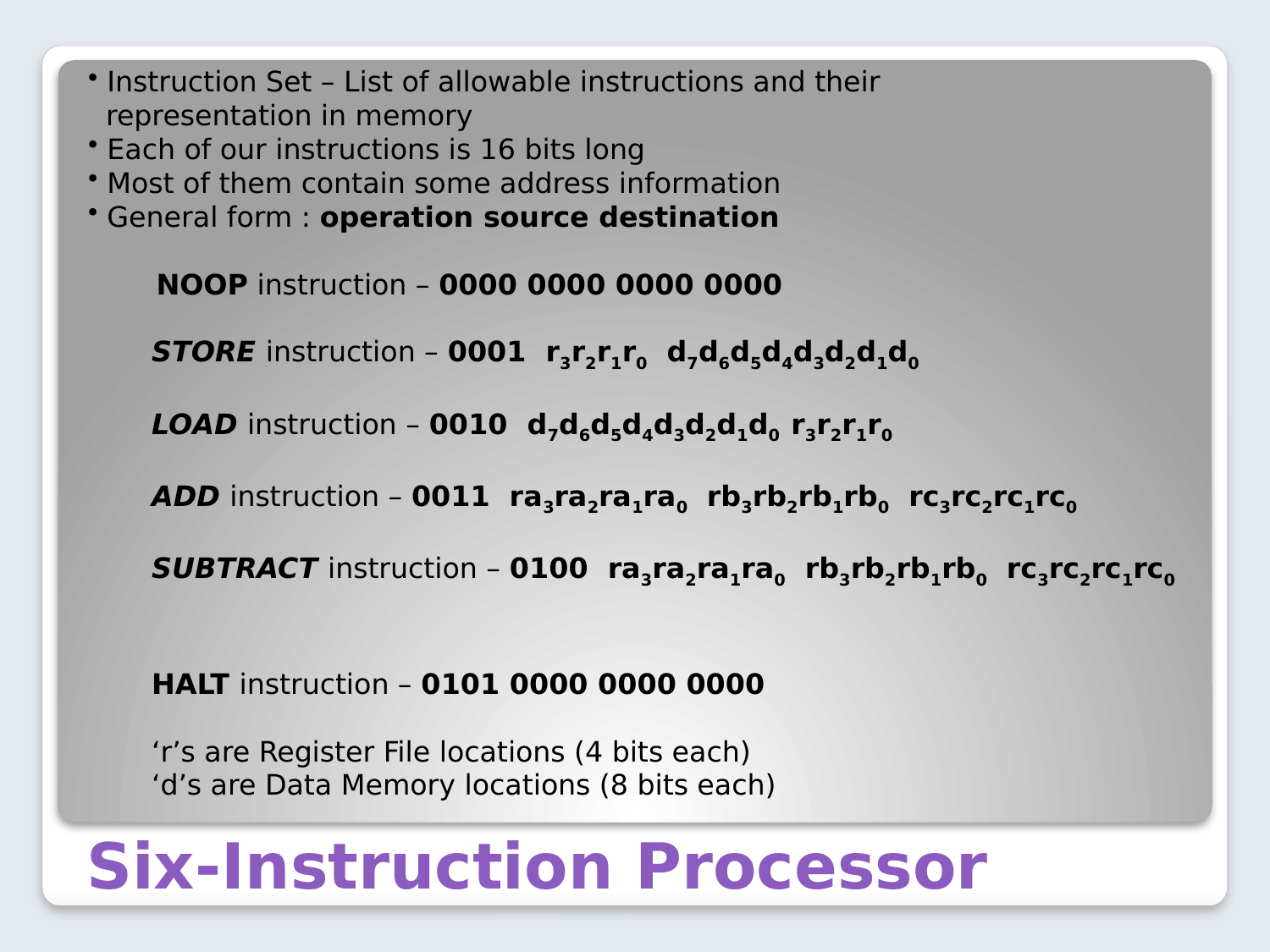

Instruction Set – List of allowable instructions and their
  representation in memory
 Each of our instructions is 16 bits long
 Most of them contain some address information
 General form : operation source destination

       NOOP instruction – 0000 0000 0000 0000

STORE instruction – 0001  r3r2r1r0  d7d6d5d4d3d2d1d0

LOAD instruction – 0010  d7d6d5d4d3d2d1d0  r3r2r1r0

ADD instruction – 0011  ra3ra2ra1ra0  rb3rb2rb1rb0  rc3rc2rc1rc0

SUBTRACT instruction – 0100  ra3ra2ra1ra0  rb3rb2rb1rb0  rc3rc2rc1rc0

HALT instruction – 0101 0000 0000 0000

‘r’s are Register File locations (4 bits each)
‘d’s are Data Memory locations (8 bits each)
# Six-Instruction Processor